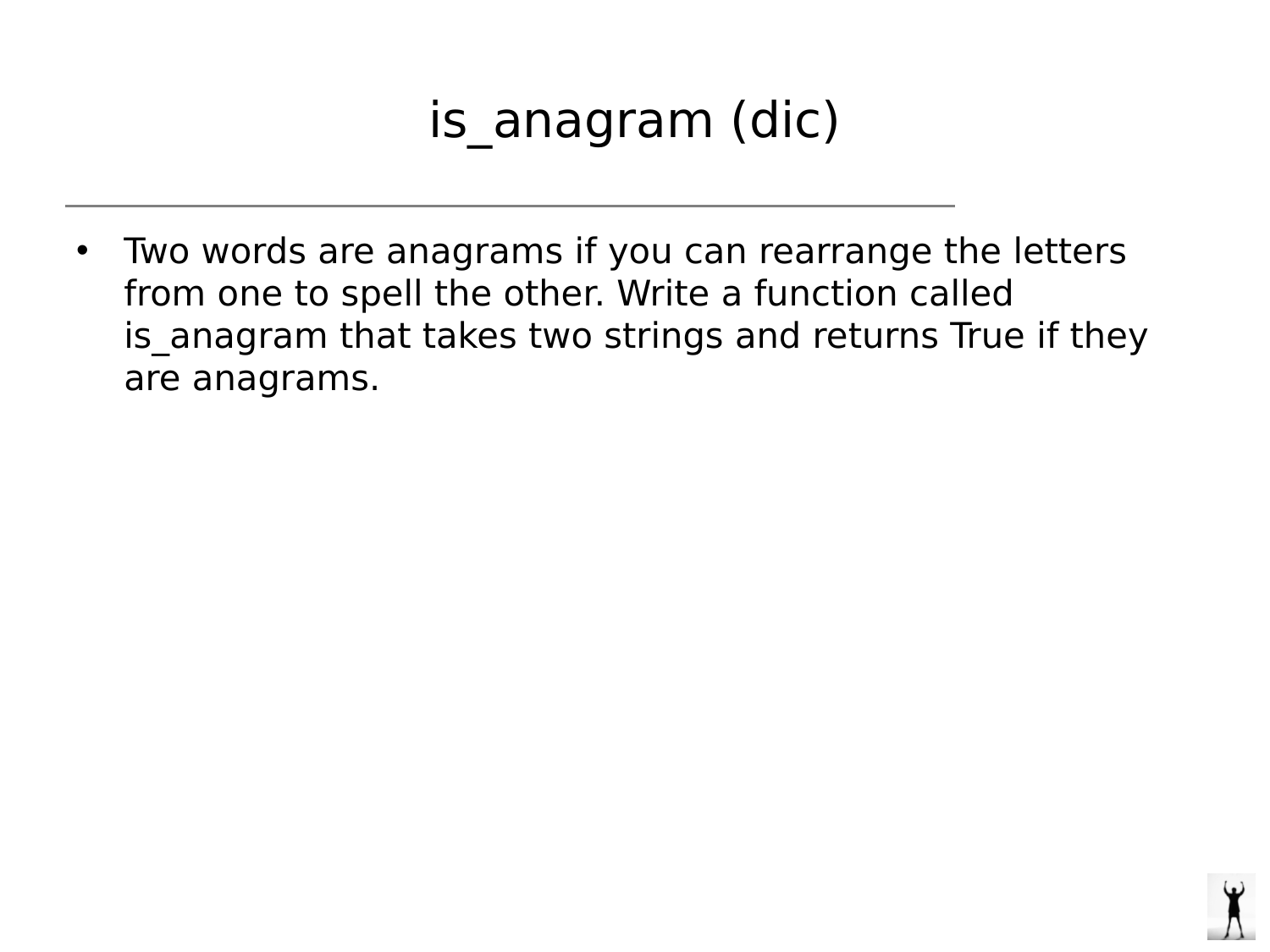

# is_anagram (dic)
Two words are anagrams if you can rearrange the letters from one to spell the other. Write a function called is_anagram that takes two strings and returns True if they are anagrams.